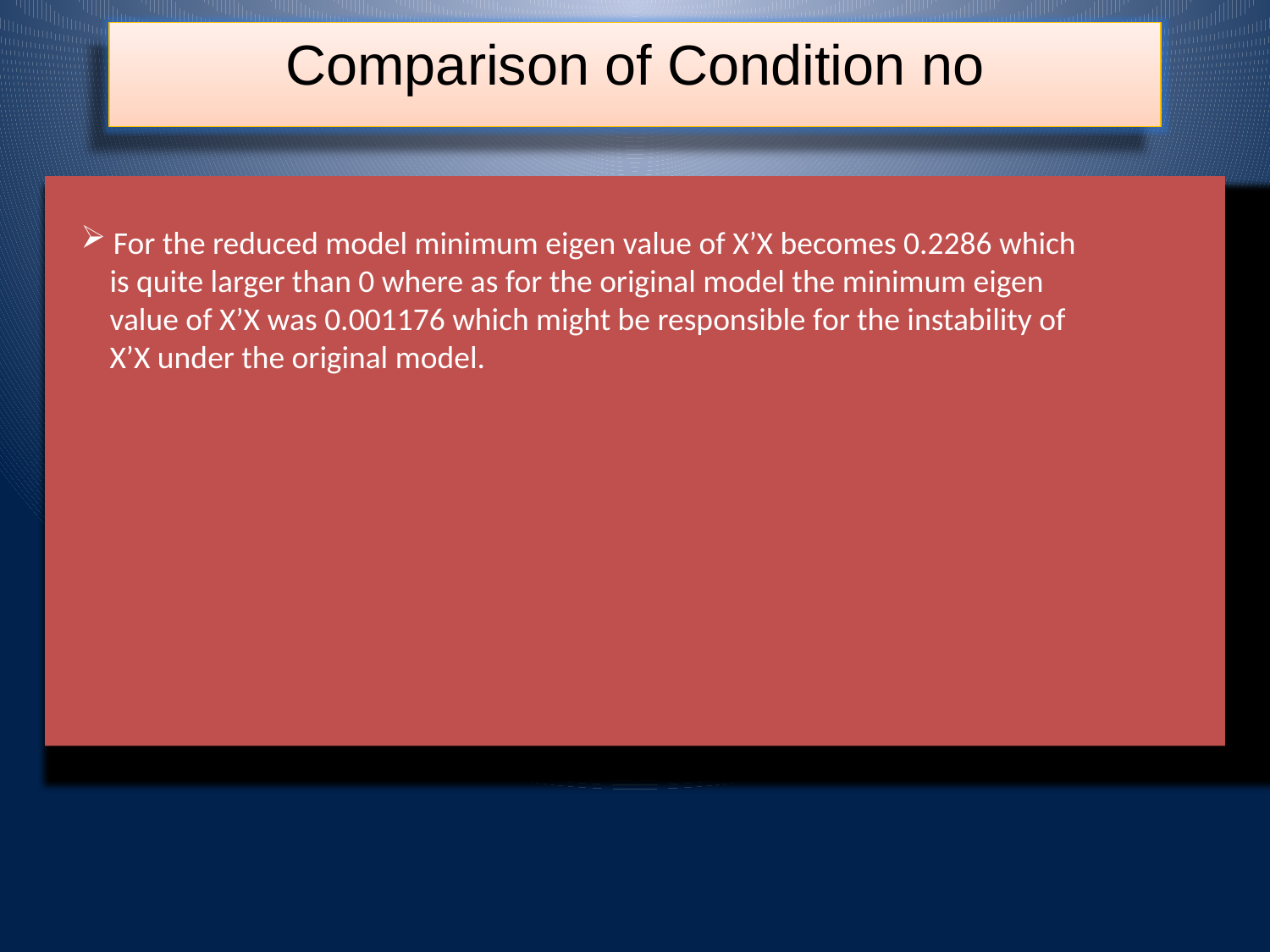

Comparison of Condition no

 For the reduced model minimum eigen value of X’X becomes 0.2286 which
    is quite larger than 0 where as for the original model the minimum eigen
    value of X’X was 0.001176 which might be responsible for the instability of
    X’X under the original model.